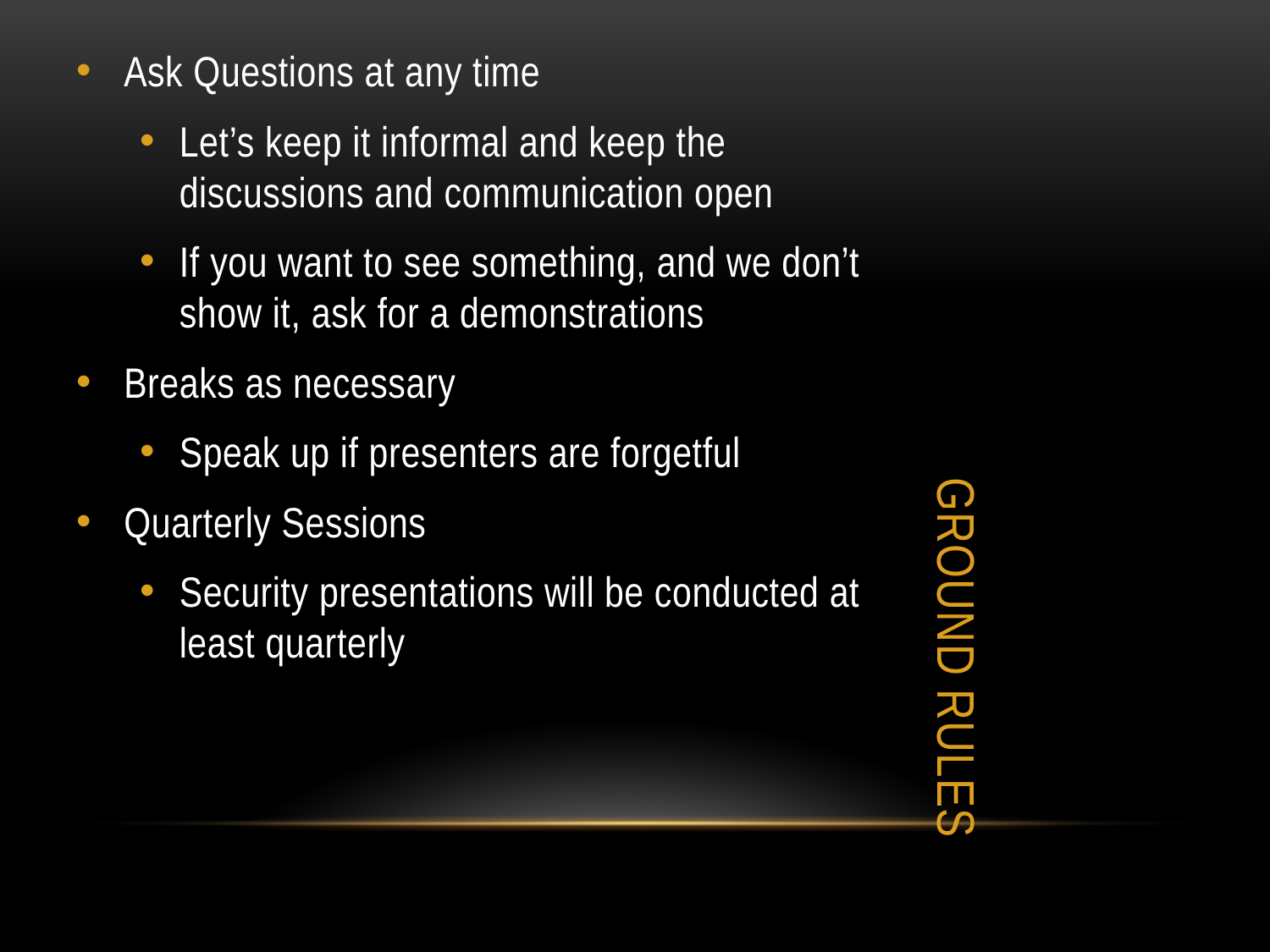

Ask Questions at any time
Let’s keep it informal and keep the discussions and communication open
If you want to see something, and we don’t show it, ask for a demonstrations
Breaks as necessary
Speak up if presenters are forgetful
Quarterly Sessions
Security presentations will be conducted at least quarterly
# Ground rules